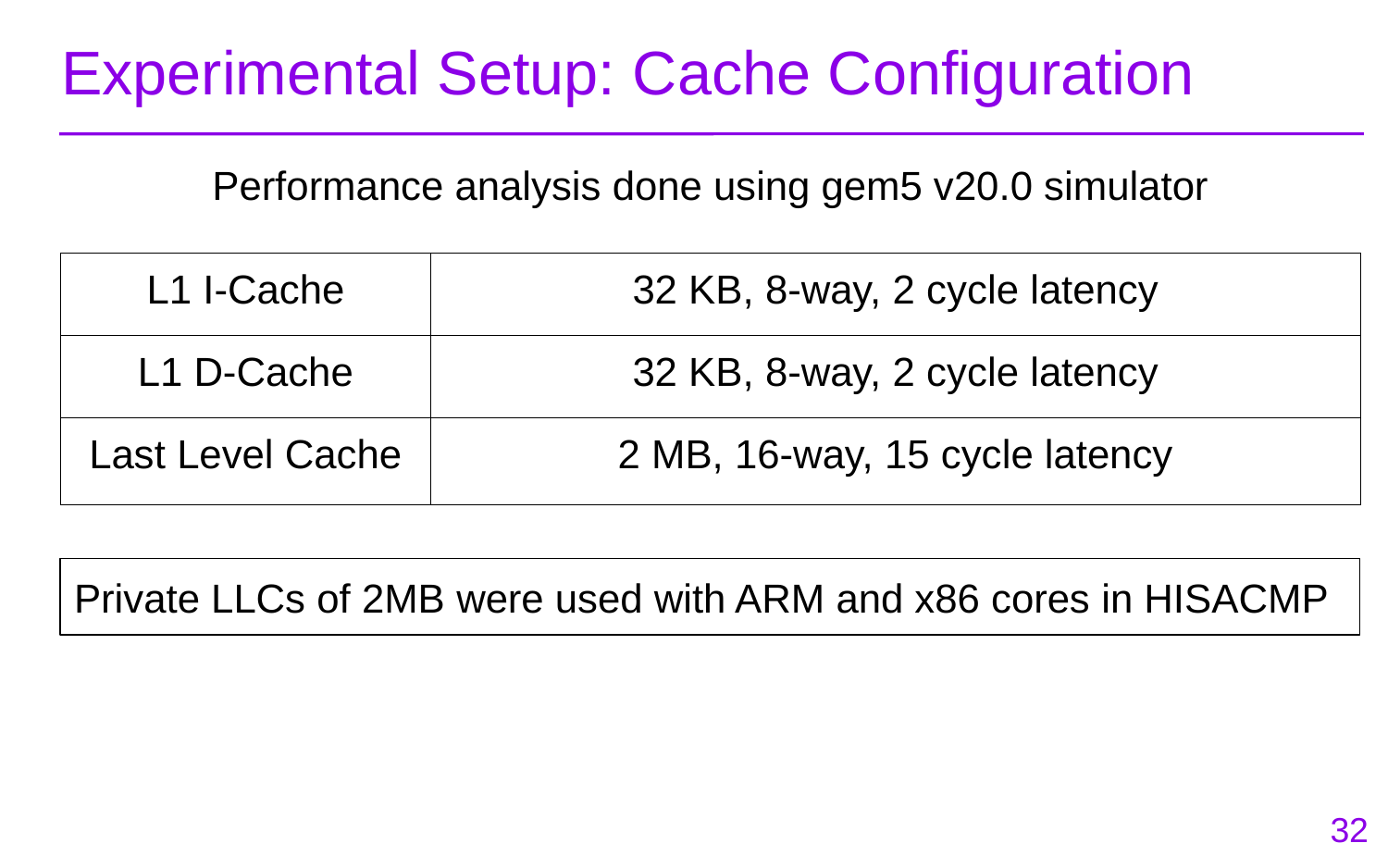

# Experimental Setup: Cache Configuration
Performance analysis done using gem5 v20.0 simulator
| L1 I-Cache | 32 KB, 8-way, 2 cycle latency |  |
| --- | --- | --- |
| L1 D-Cache | 32 KB, 8-way, 2 cycle latency |  |
| Last Level Cache | 2 MB, 16-way, 15 cycle latency |  |
Private LLCs of 2MB were used with ARM and x86 cores in HISACMP
32